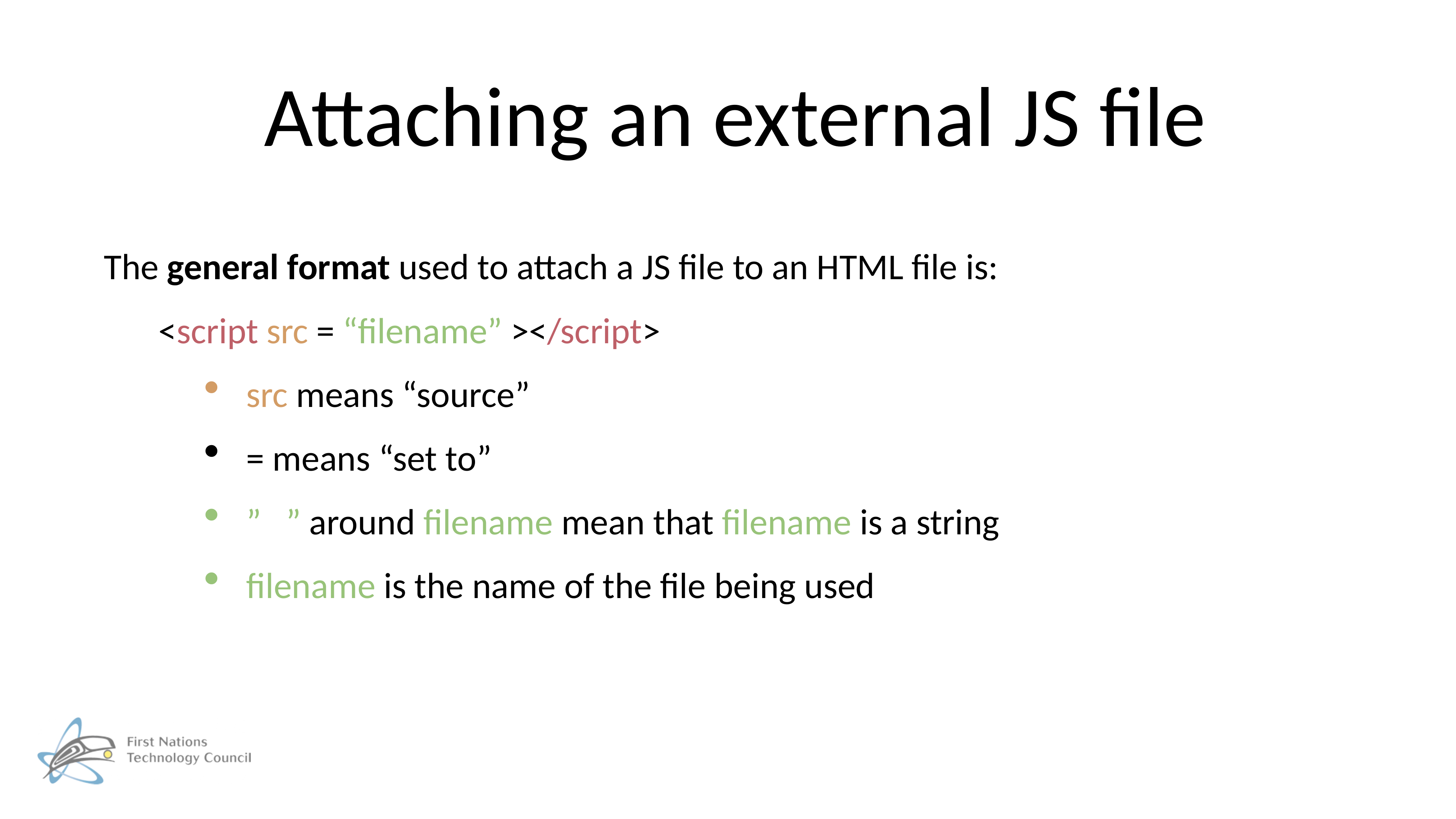

# Attaching an external JS file
The general format used to attach a JS file to an HTML file is:
	<script src = “filename” ></script>
src means “source”
= means “set to”
”   ” around filename mean that filename is a string
filename is the name of the file being used